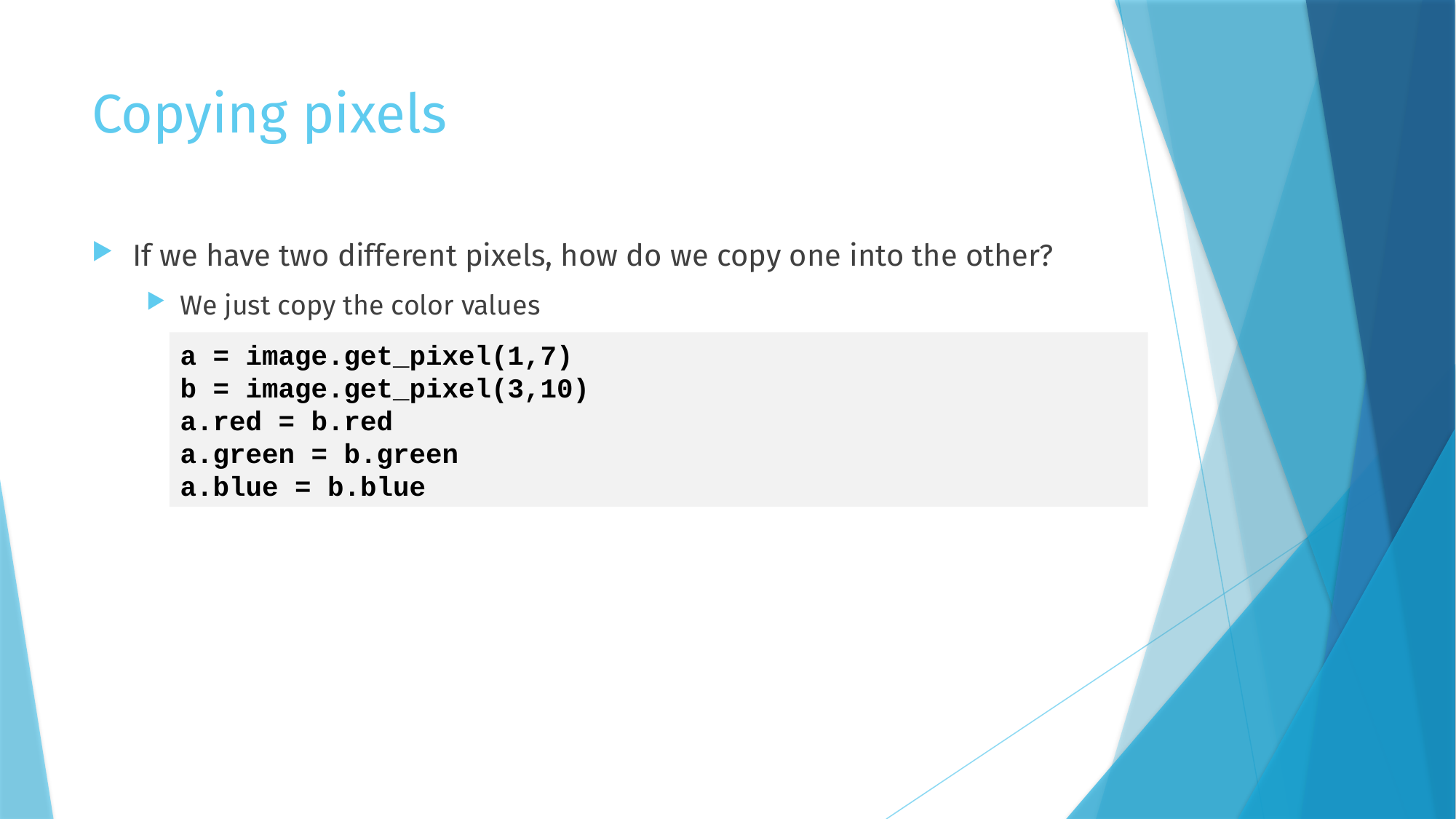

# Copying pixels
If we have two different pixels, how do we copy one into the other?
We just copy the color values

a = image.get_pixel(1,7)
b = image.get_pixel(3,10)
a.red = b.red
a.green = b.green
a.blue = b.blue